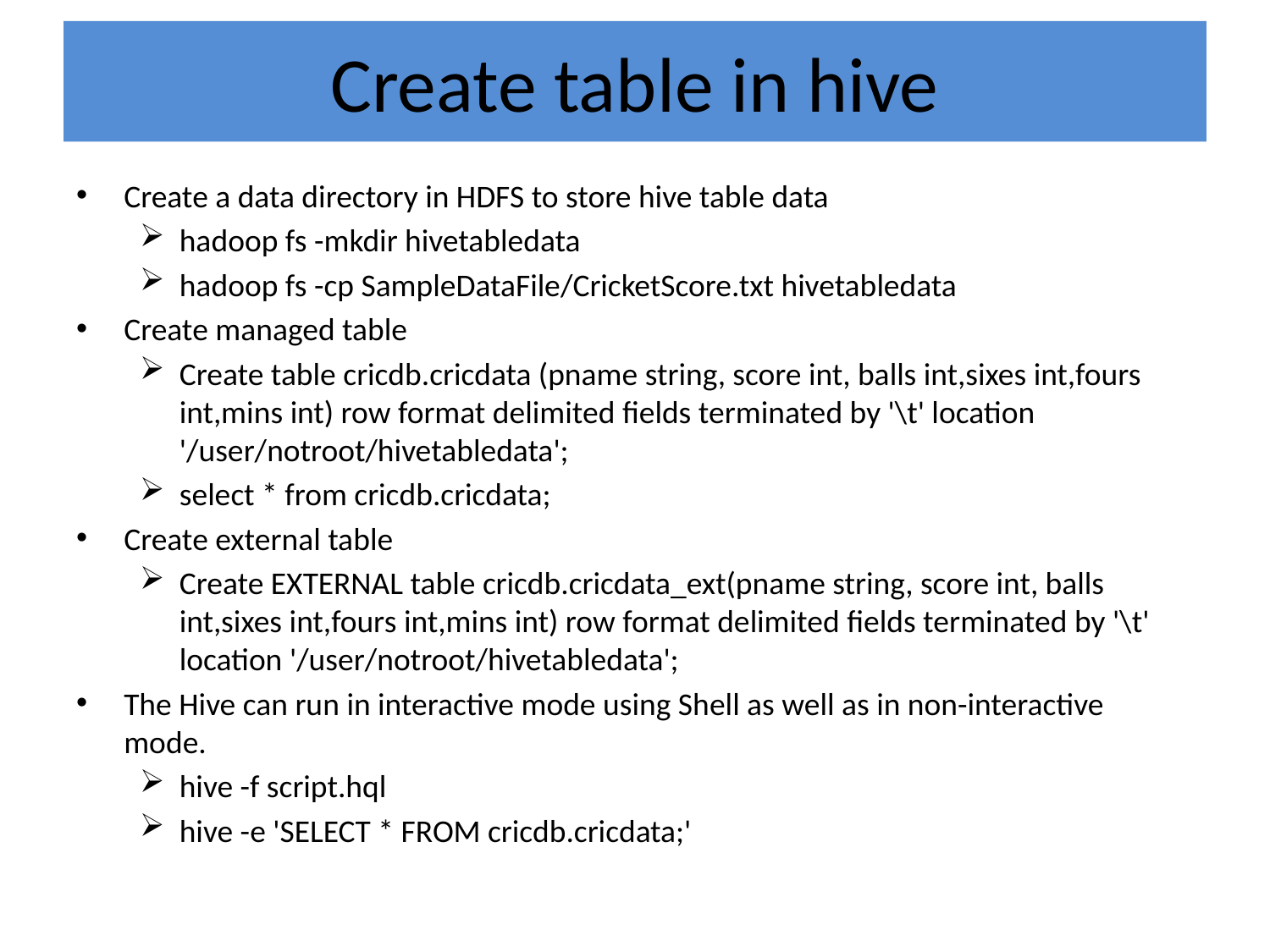

# Create table in hive
Create a data directory in HDFS to store hive table data
hadoop fs -mkdir hivetabledata
hadoop fs -cp SampleDataFile/CricketScore.txt hivetabledata
Create managed table
Create table cricdb.cricdata (pname string, score int, balls int,sixes int,fours int,mins int) row format delimited fields terminated by '\t' location '/user/notroot/hivetabledata';
select * from cricdb.cricdata;
Create external table
Create EXTERNAL table cricdb.cricdata_ext(pname string, score int, balls int,sixes int,fours int,mins int) row format delimited fields terminated by '\t' location '/user/notroot/hivetabledata';
The Hive can run in interactive mode using Shell as well as in non-interactive mode.
hive -f script.hql
hive -e 'SELECT * FROM cricdb.cricdata;'